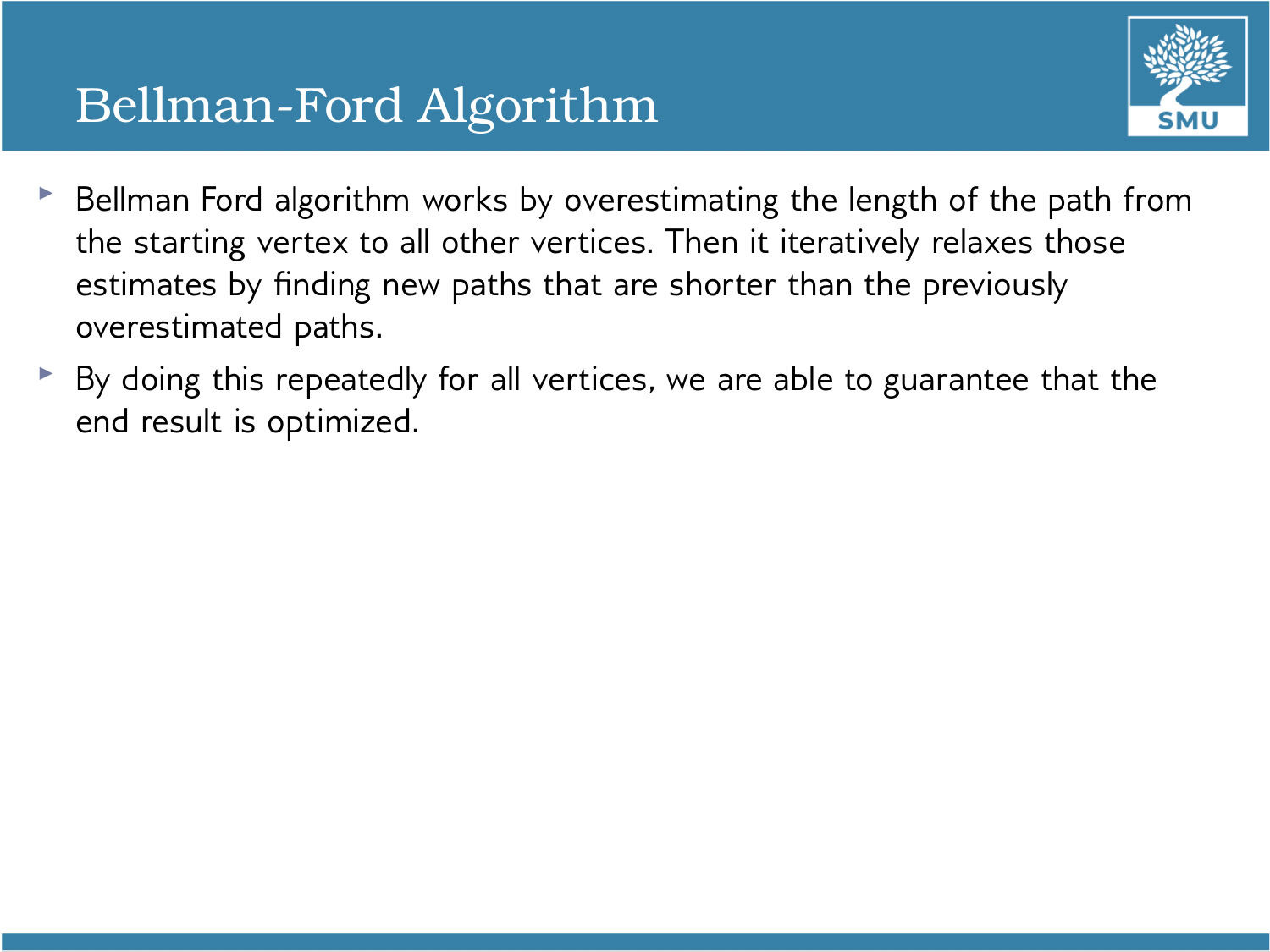

# Bellman-Ford Algorithm
Bellman Ford algorithm works by overestimating the length of the path from the starting vertex to all other vertices. Then it iteratively relaxes those estimates by finding new paths that are shorter than the previously overestimated paths.
By doing this repeatedly for all vertices, we are able to guarantee that the end result is optimized.

31